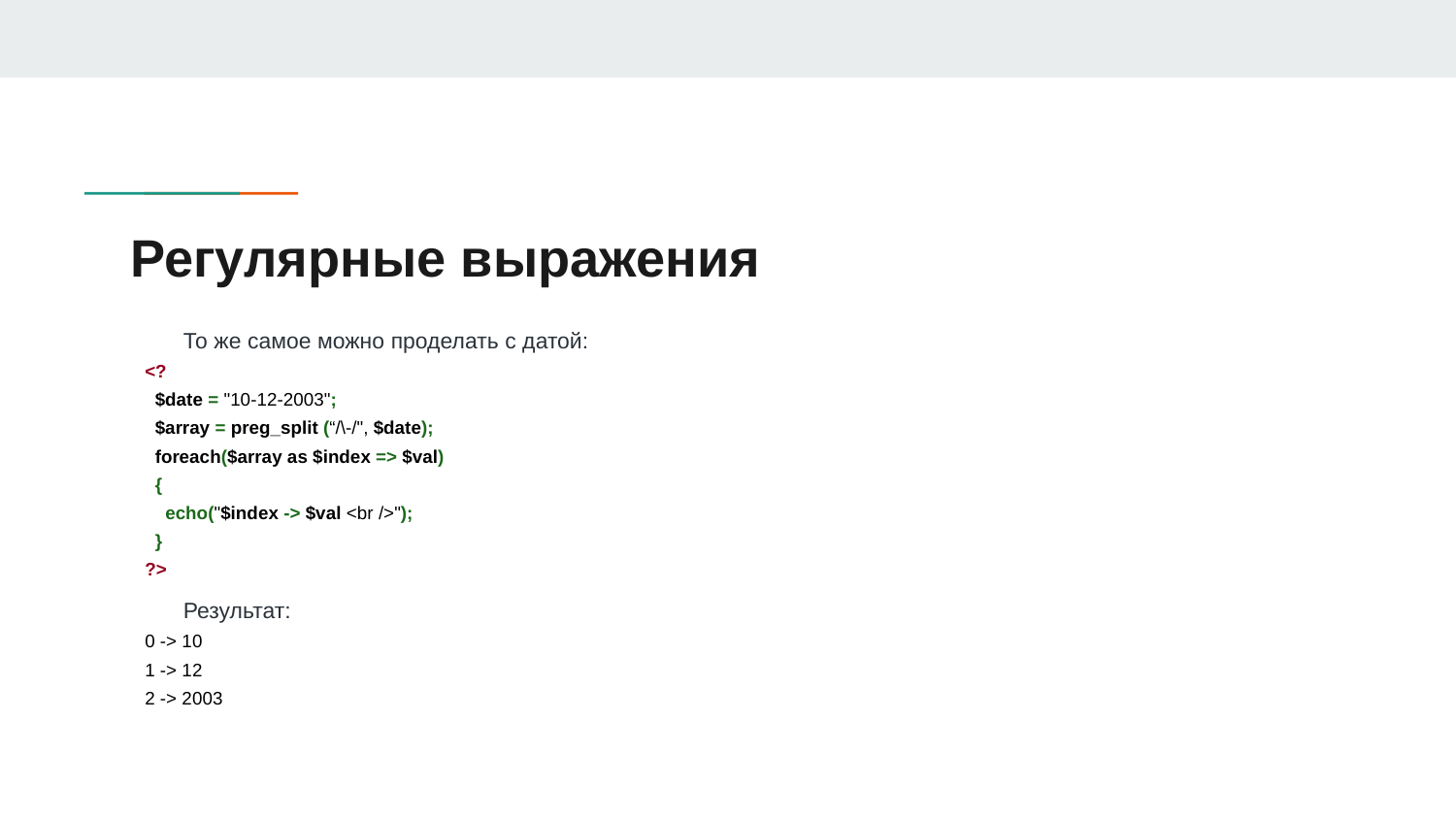

# Регулярные выражения
То же самое можно проделать с датой:
<?
  $date = "10-12-2003";
  $array = preg_split (“/\-/", $date);
  foreach($array as $index => $val)
  {
    echo("$index -> $val <br />");
  }
?>
Результат:
0 -> 10
1 -> 12
2 -> 2003